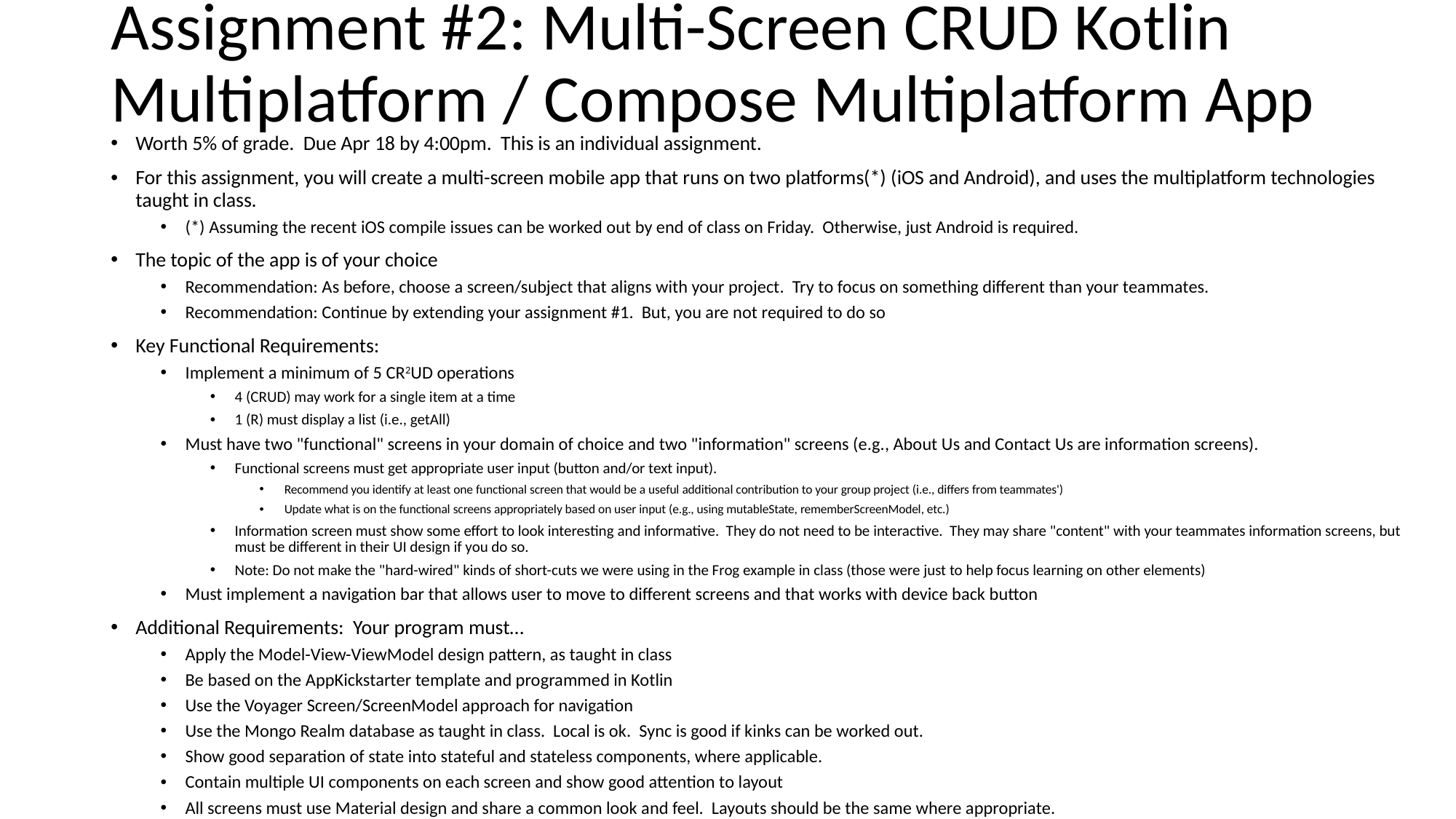

# Assignment #2: Multi-Screen CRUD Kotlin Multiplatform / Compose Multiplatform App
Worth 5% of grade.  Due Apr 18 by 4:00pm.  This is an individual assignment.
For this assignment, you will create a multi-screen mobile app that runs on two platforms(*) (iOS and Android), and uses the multiplatform technologies taught in class.
(*) Assuming the recent iOS compile issues can be worked out by end of class on Friday.  Otherwise, just Android is required.
The topic of the app is of your choice
Recommendation: As before, choose a screen/subject that aligns with your project.  Try to focus on something different than your teammates.
Recommendation: Continue by extending your assignment #1.  But, you are not required to do so
Key Functional Requirements:
Implement a minimum of 5 CR2UD operations
4 (CRUD) may work for a single item at a time
1 (R) must display a list (i.e., getAll)
Must have two "functional" screens in your domain of choice and two "information" screens (e.g., About Us and Contact Us are information screens).
Functional screens must get appropriate user input (button and/or text input).
Recommend you identify at least one functional screen that would be a useful additional contribution to your group project (i.e., differs from teammates')
Update what is on the functional screens appropriately based on user input (e.g., using mutableState, rememberScreenModel, etc.)
Information screen must show some effort to look interesting and informative.  They do not need to be interactive.  They may share "content" with your teammates information screens, but must be different in their UI design if you do so.
Note: Do not make the "hard-wired" kinds of short-cuts we were using in the Frog example in class (those were just to help focus learning on other elements)
Must implement a navigation bar that allows user to move to different screens and that works with device back button
Additional Requirements:  Your program must…
Apply the Model-View-ViewModel design pattern, as taught in class
Be based on the AppKickstarter template and programmed in Kotlin
Use the Voyager Screen/ScreenModel approach for navigation
Use the Mongo Realm database as taught in class.  Local is ok.  Sync is good if kinks can be worked out.
Show good separation of state into stateful and stateless components, where applicable.
Contain multiple UI components on each screen and show good attention to layout
All screens must use Material design and share a common look and feel.  Layouts should be the same where appropriate.
Show reasonable attention to styling/theming throughout site